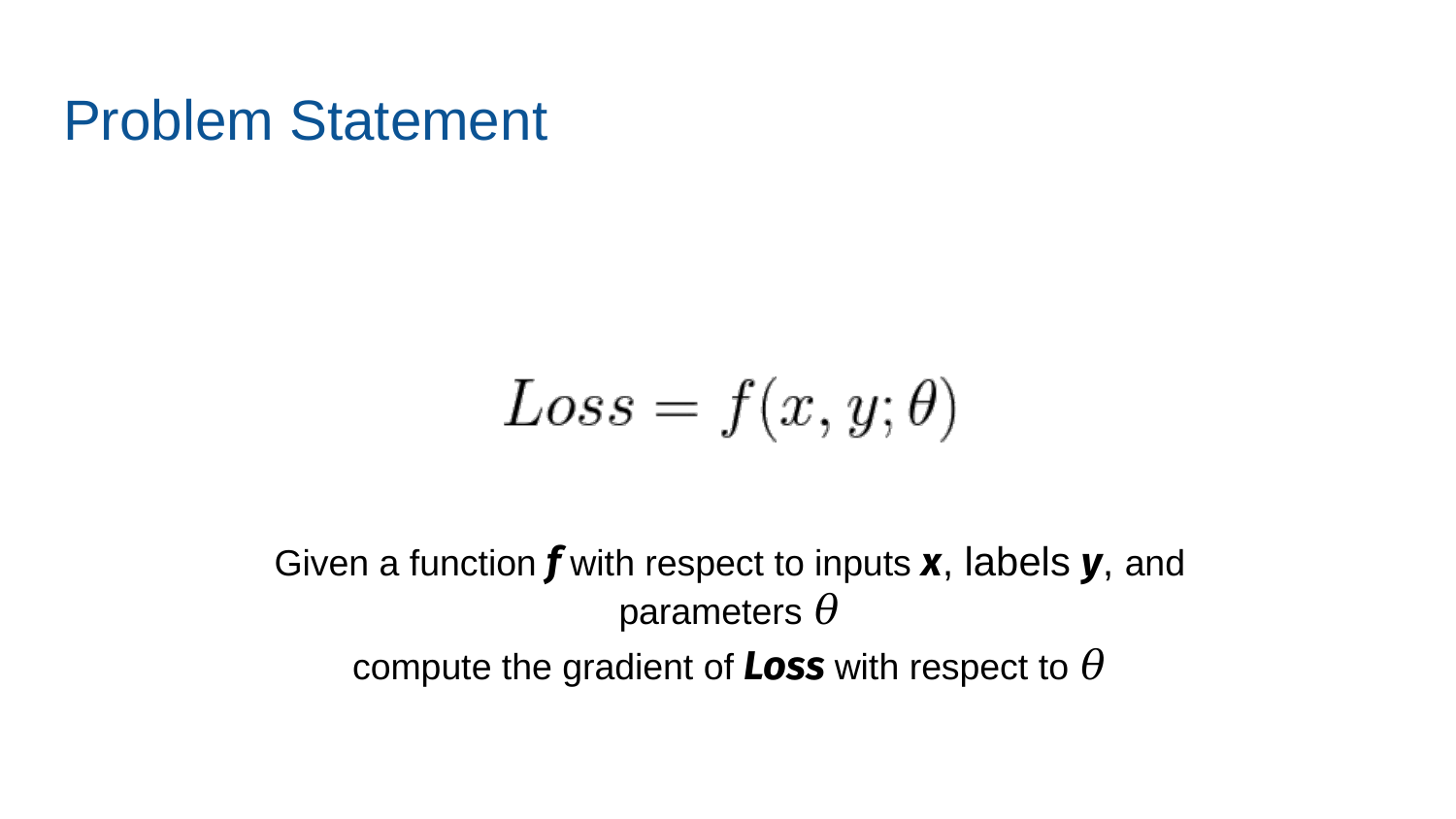

Problem Statement

Given a function f with respect to inputs x, labels y, and parameters 𝜃
compute the gradient of Loss with respect to 𝜃